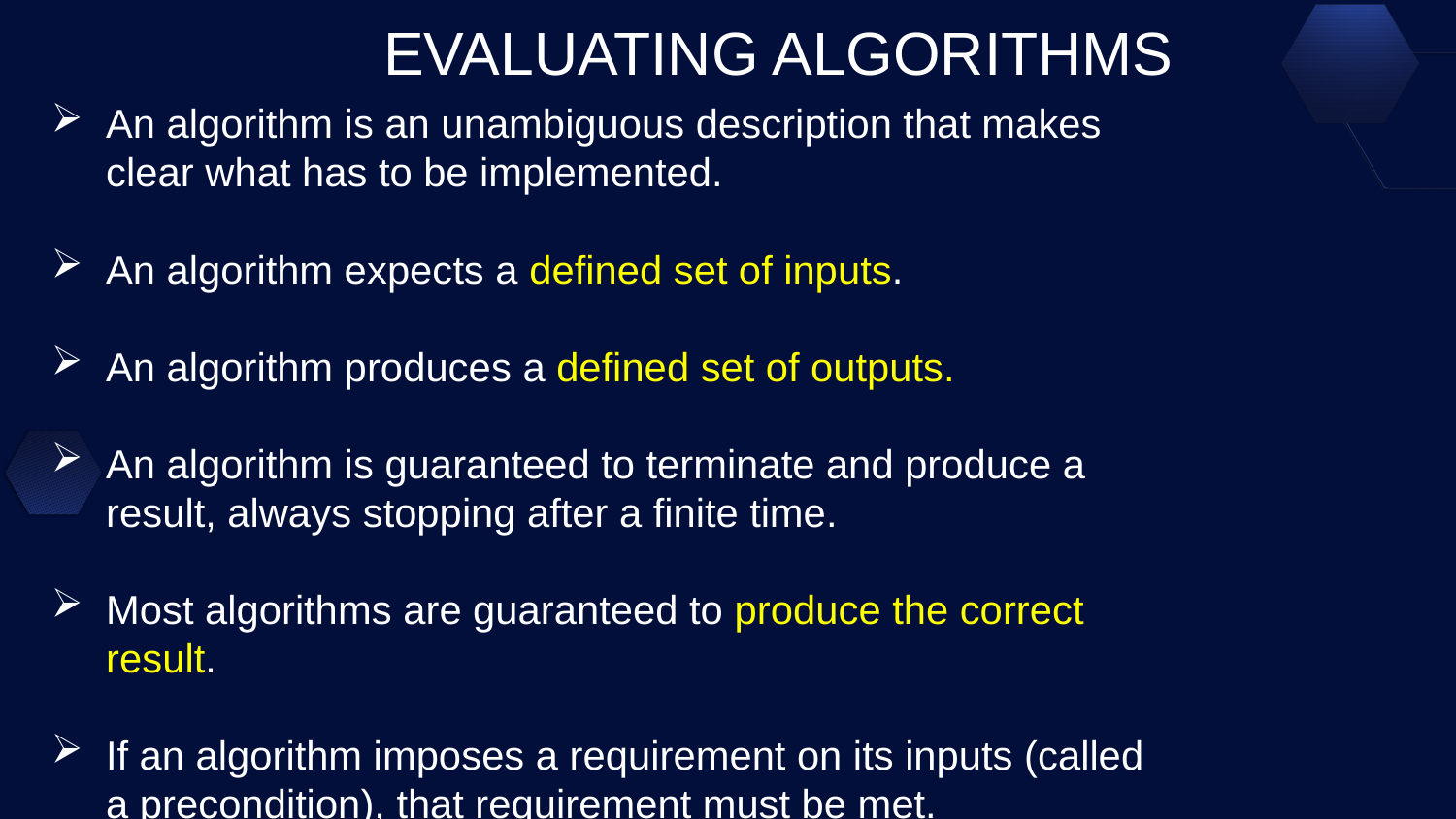

# EVALUATING ALGORITHMS
An algorithm is an unambiguous description that makes clear what has to be implemented.

An algorithm expects a defined set of inputs.

An algorithm produces a defined set of outputs.

An algorithm is guaranteed to terminate and produce a result, always stopping after a finite time.

Most algorithms are guaranteed to produce the correct result.

If an algorithm imposes a requirement on its inputs (called a precondition), that requirement must be met.